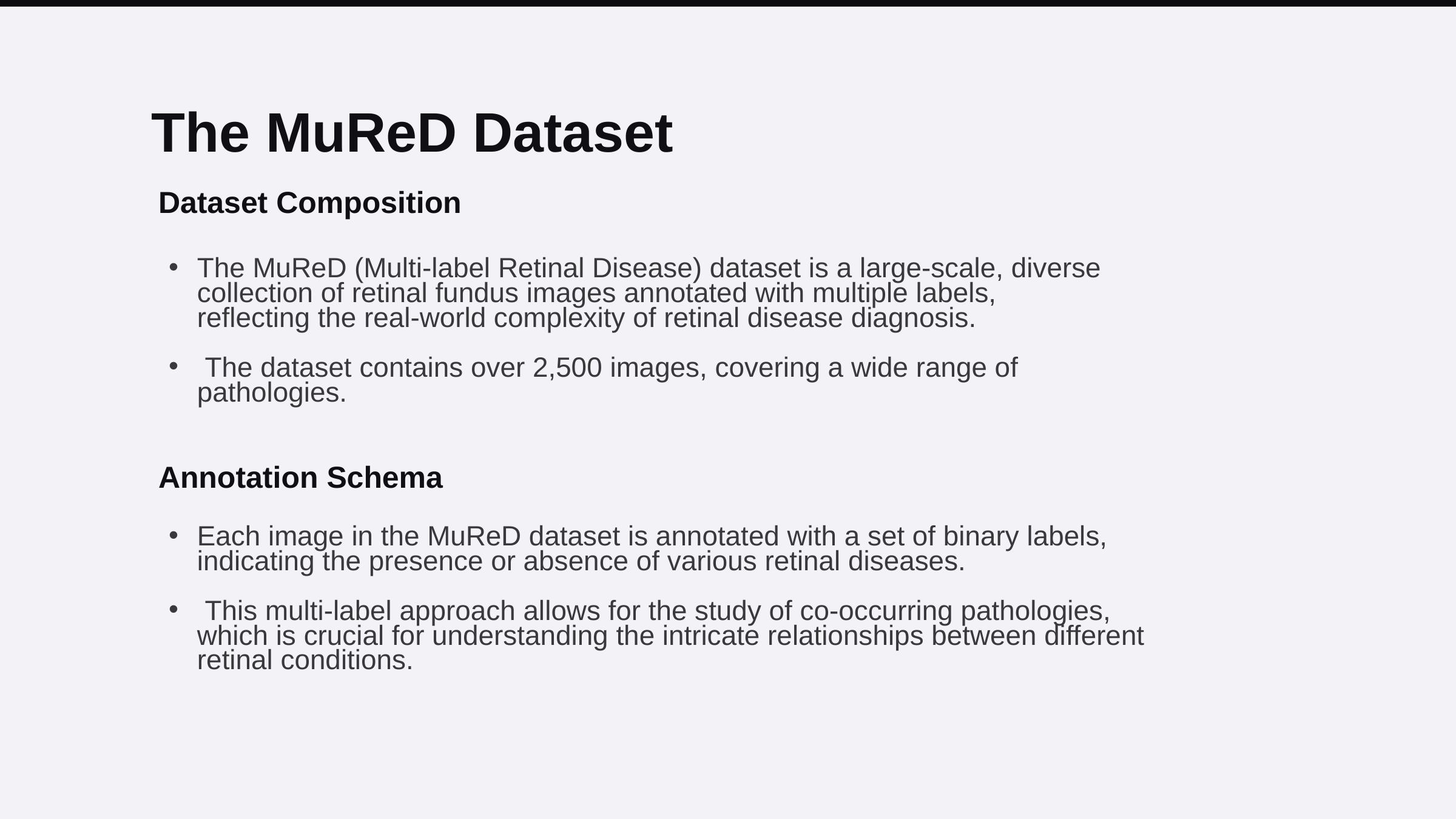

The MuReD Dataset
Dataset Composition
The MuReD (Multi-label Retinal Disease) dataset is a large-scale, diverse collection of retinal fundus images annotated with multiple labels, reflecting the real-world complexity of retinal disease diagnosis.

 The dataset contains over 2,500 images, covering a wide range of pathologies.

Annotation Schema

Each image in the MuReD dataset is annotated with a set of binary labels, indicating the presence or absence of various retinal diseases.

 This multi-label approach allows for the study of co-occurring pathologies, which is crucial for understanding the intricate relationships between different retinal conditions.